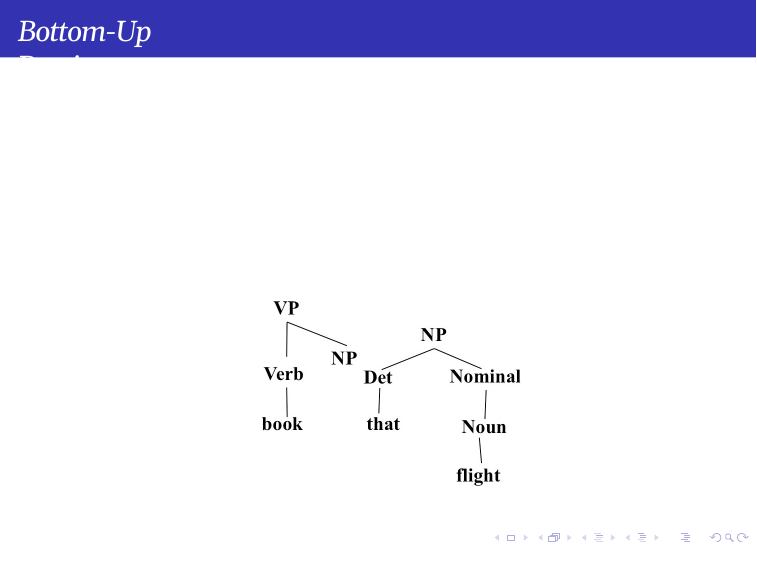

Bottom-Up Parsing

Syntax
Week 5: Lecture 2
53 / 60